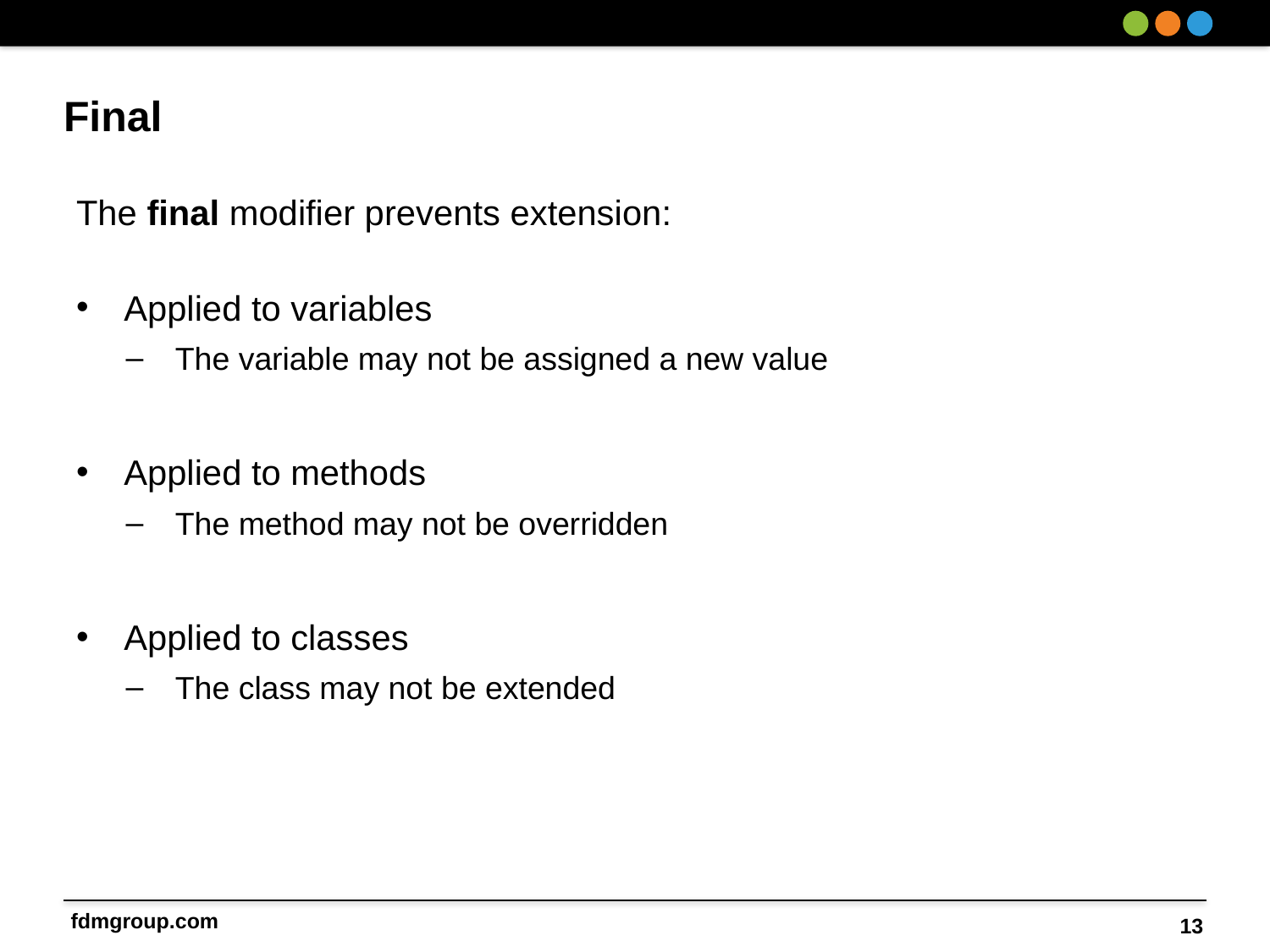

# Final
The final modifier prevents extension:
Applied to variables
The variable may not be assigned a new value

Applied to methods
The method may not be overridden

Applied to classes
The class may not be extended

13